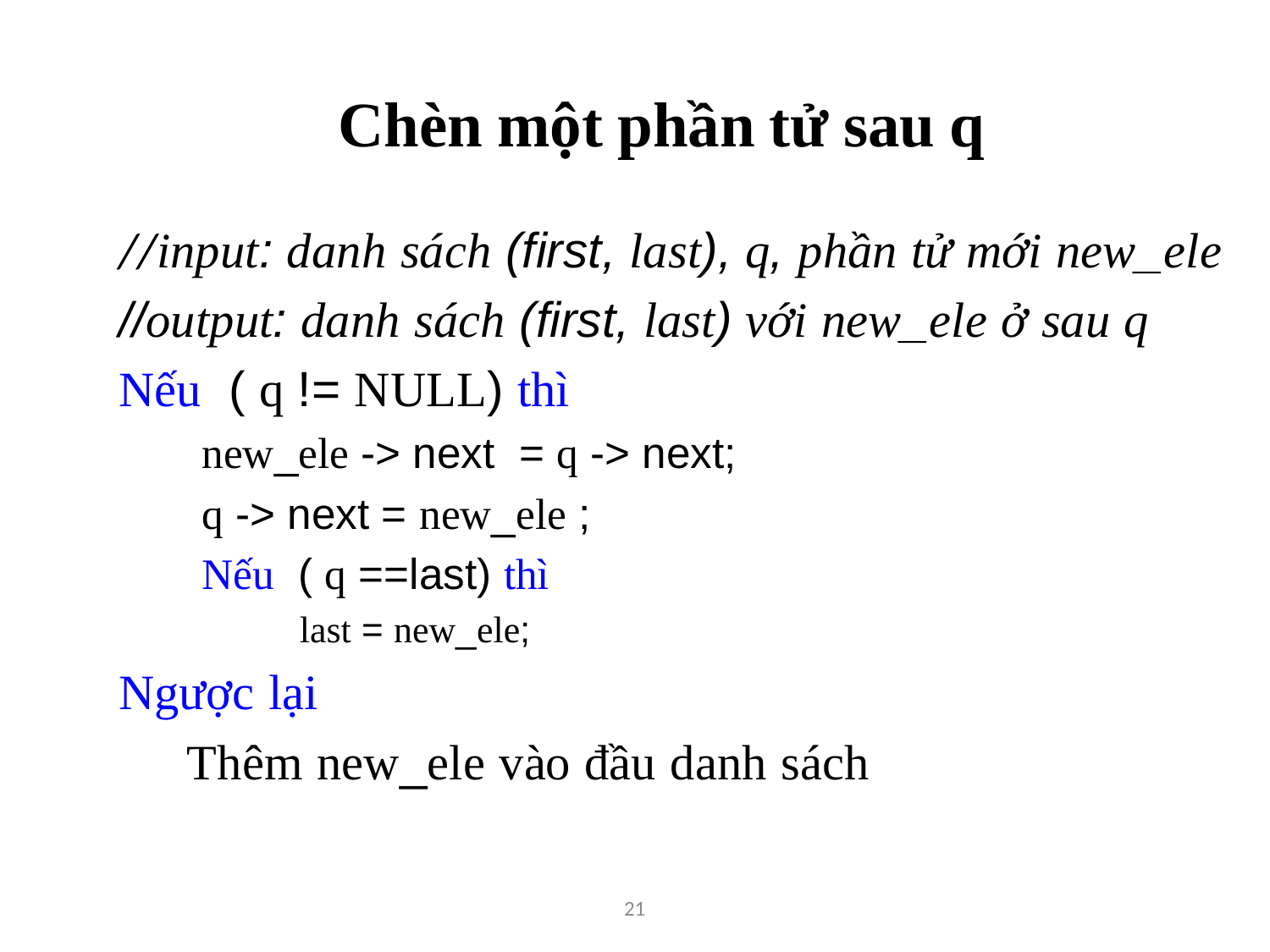

# Chèn một phần tử sau q
//input: danh sách (first, last), q, phần tử mới new_ele
//output: danh sách (first, last) với new_ele ở sau q
Nếu  ( q != NULL) thì
new_ele -> next  = q -> next;
q -> next = new_ele ;
Nếu  ( q ==last) thì
last = new_ele;
Ngược lại
	Thêm new_ele vào đầu danh sách
21